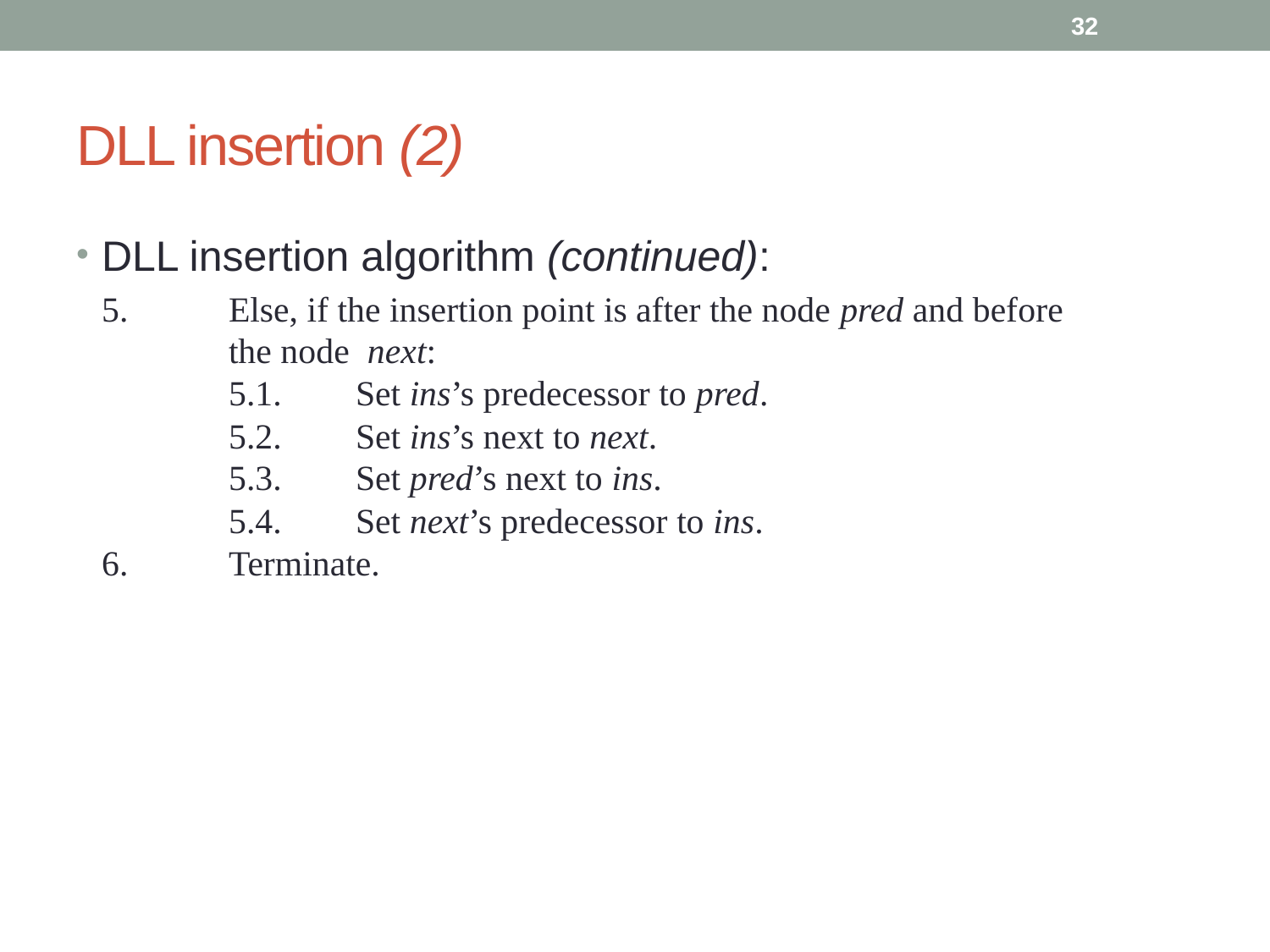

32
# DLL insertion (2)
DLL insertion algorithm (continued):
	5.	Else, if the insertion point is after the node pred and before
	the node  next:
	5.1.	Set ins’s predecessor to pred.
	5.2.	Set ins’s next to next.
	5.3.	Set pred’s next to ins.
	5.4.	Set next’s predecessor to ins.
6.	Terminate.